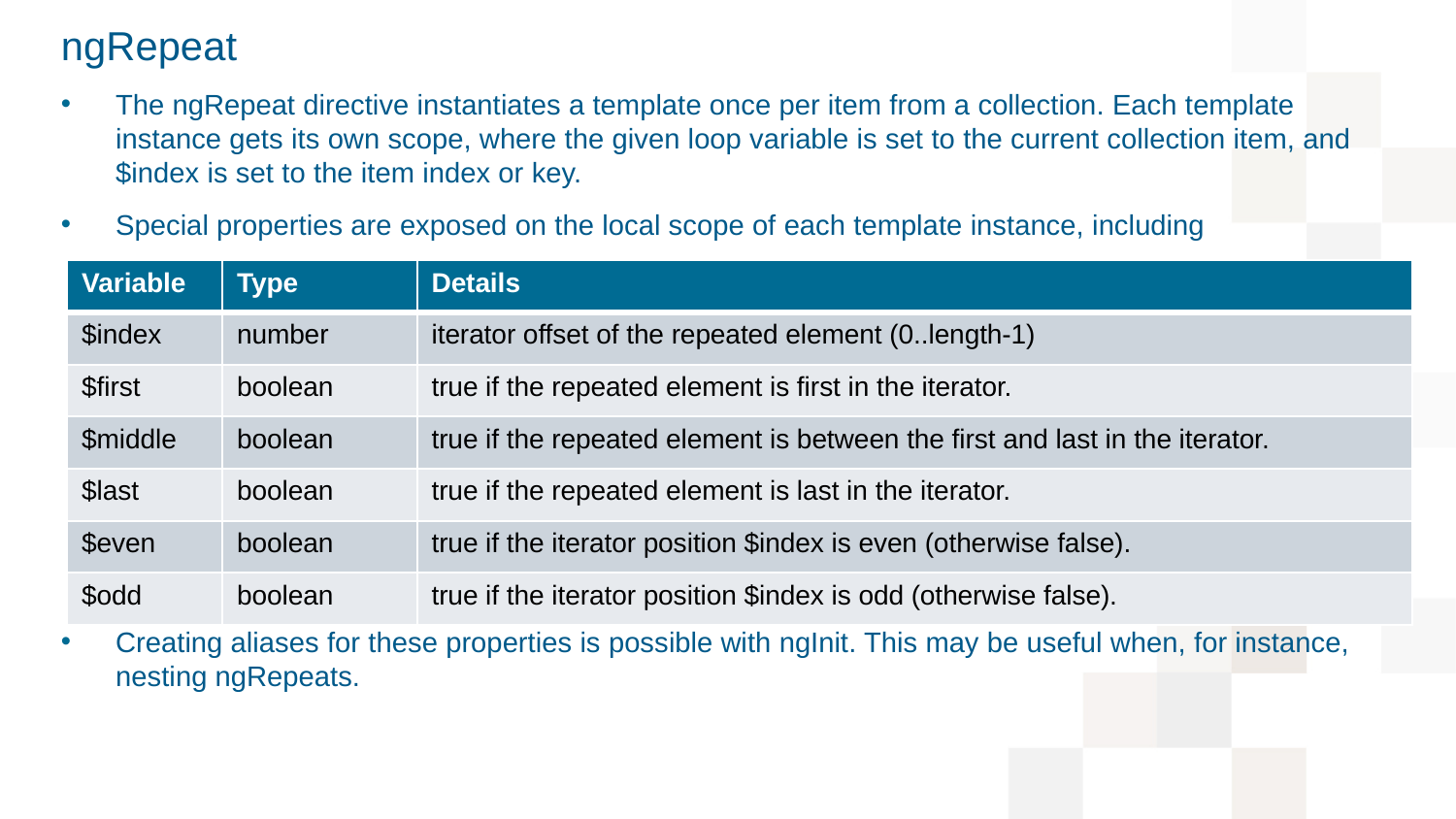

ngRepeat
The ngRepeat directive instantiates a template once per item from a collection. Each template instance gets its own scope, where the given loop variable is set to the current collection item, and $index is set to the item index or key.
Special properties are exposed on the local scope of each template instance, including

Creating aliases for these properties is possible with ngInit. This may be useful when, for instance, nesting ngRepeats.

| Variable | Type | Details |
| --- | --- | --- |
| $index | number | iterator offset of the repeated element (0..length-1) |
| $first | boolean | true if the repeated element is first in the iterator. |
| $middle | boolean | true if the repeated element is between the first and last in the iterator. |
| $last | boolean | true if the repeated element is last in the iterator. |
| $even | boolean | true if the iterator position $index is even (otherwise false). |
| $odd | boolean | true if the iterator position $index is odd (otherwise false). |